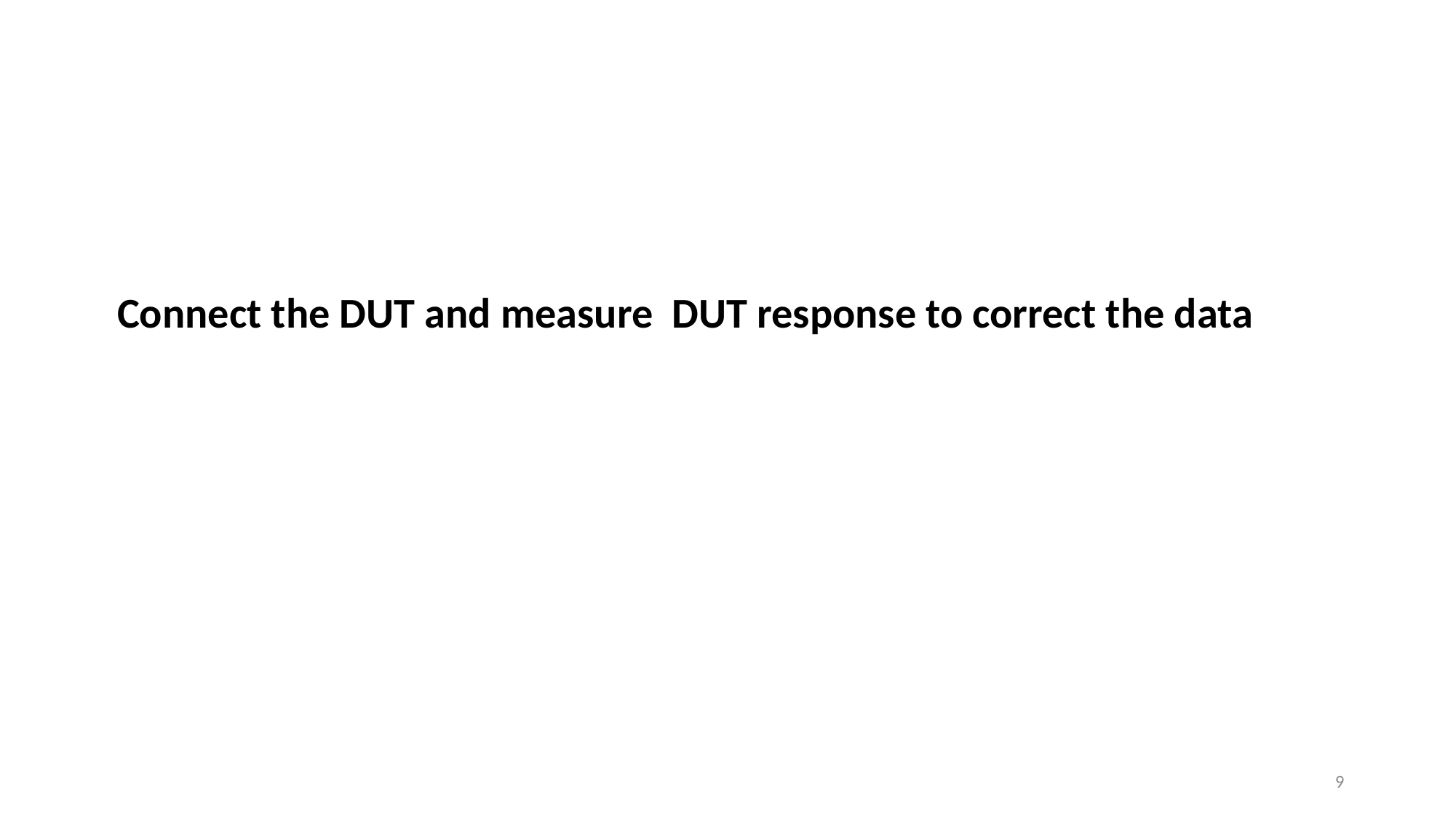

Connect the DUT and measure  DUT response to correct the data
9